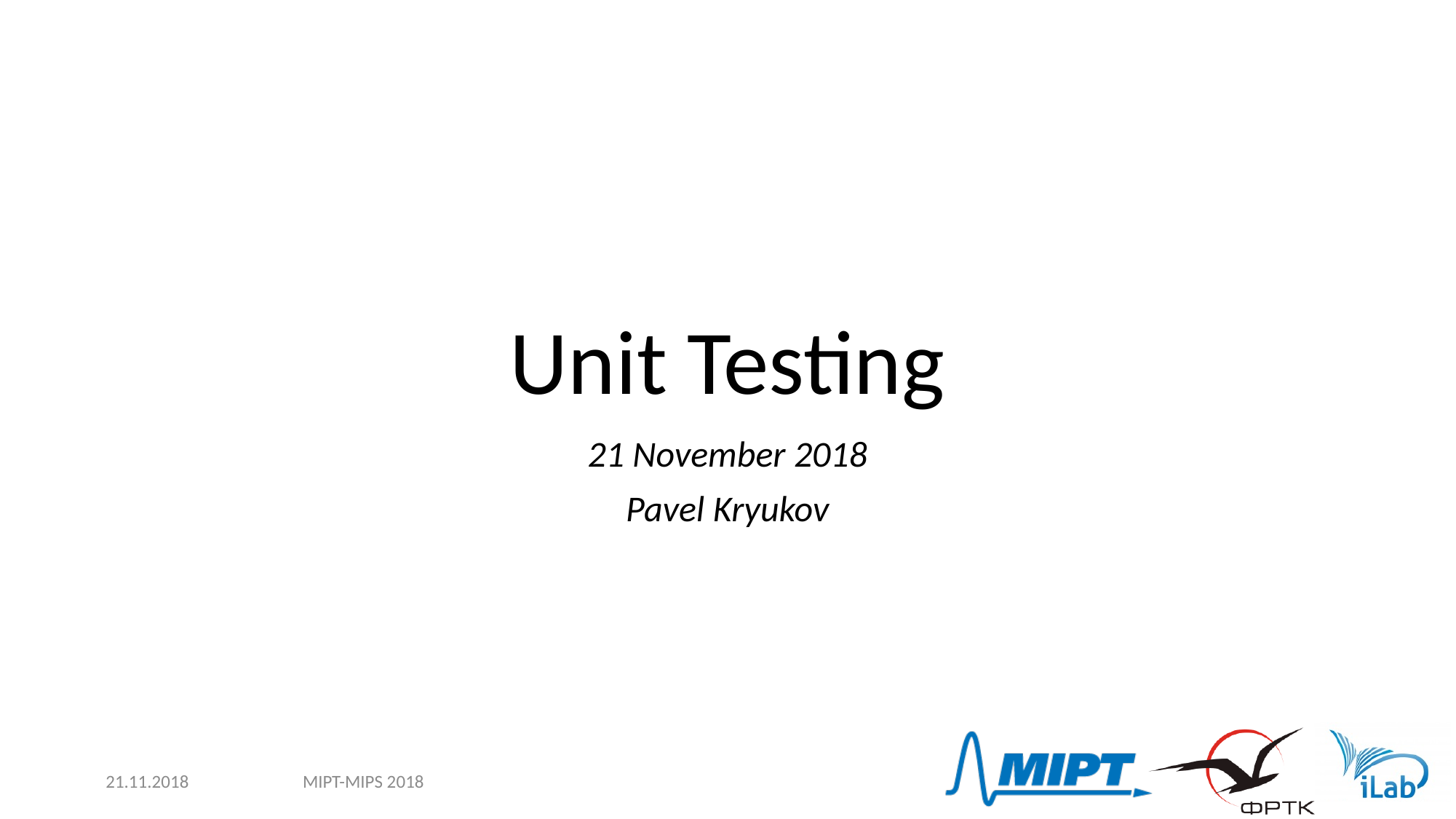

# Unit Testing
21 November 2018
Pavel Kryukov
21.11.2018
MIPT-MIPS 2018
1